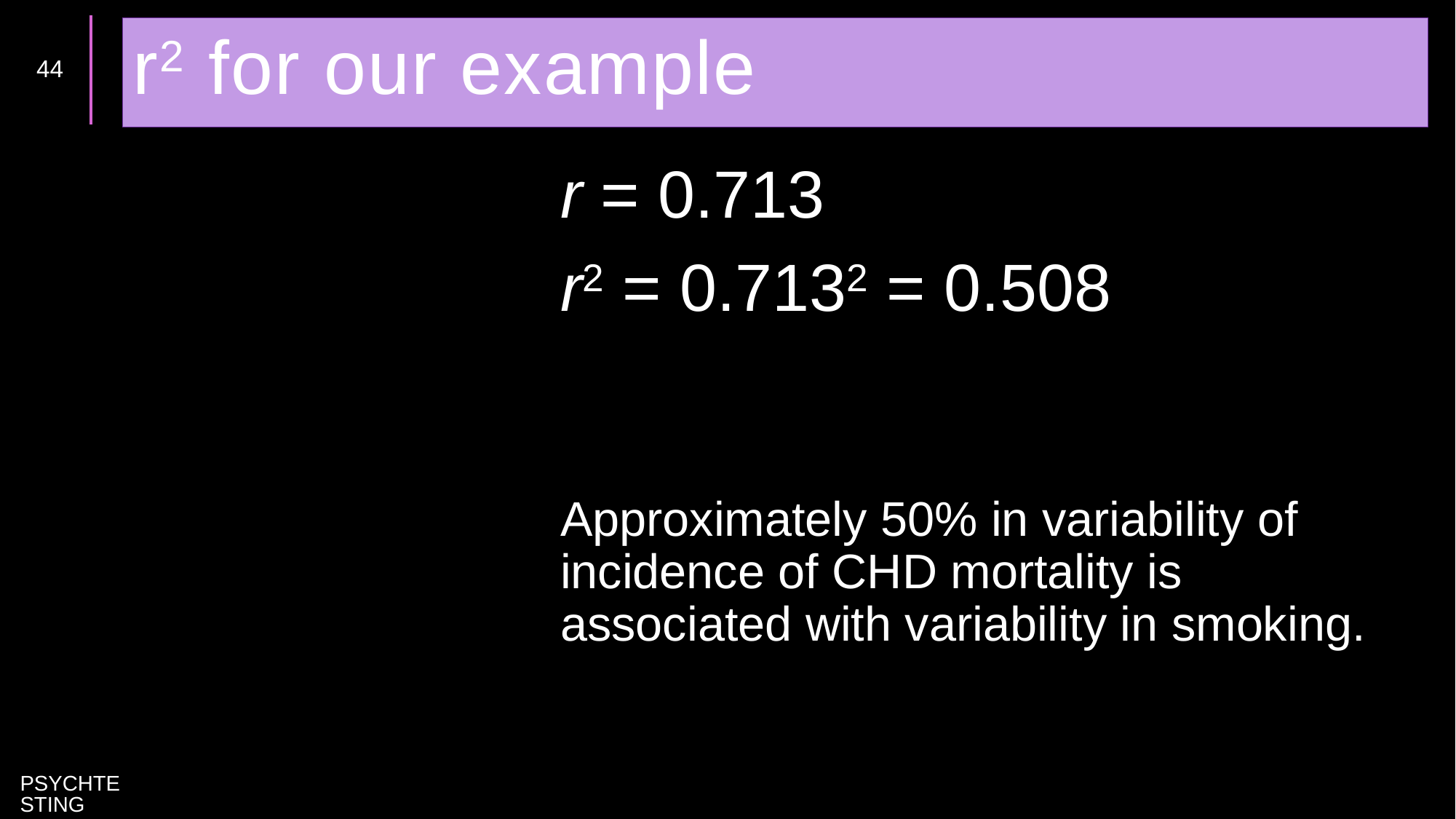

# r2 for our example
44
r = 0.713
r2 = 0.7132 = 0.508

Approximately 50% in variability of incidence of CHD mortality is associated with variability in smoking.
PsychTesting